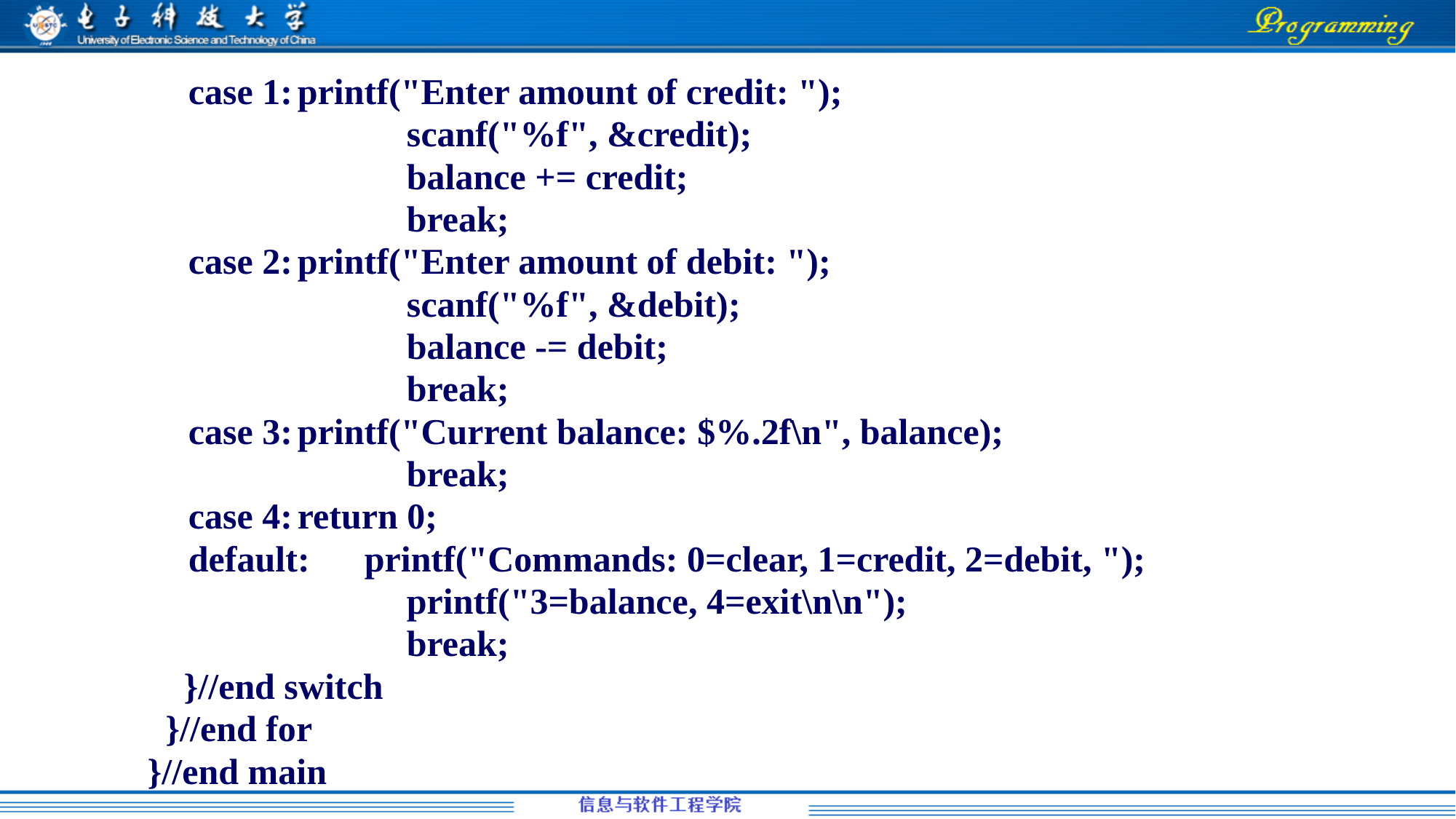

case 1:	printf("Enter amount of credit: ");
        		scanf("%f", &credit);
        		balance += credit;
        		break;
	case 2:	printf("Enter amount of debit: ");
        		scanf("%f", &debit);
        		balance -= debit;
        		break;
	case 3:	printf("Current balance: $%.2f\n", balance);
        		break;
	case 4:	return 0;
	default:      printf("Commands: 0=clear, 1=credit, 2=debit, ");
        		printf("3=balance, 4=exit\n\n");
        		break;
    }//end switch
  }//end for
}//end main